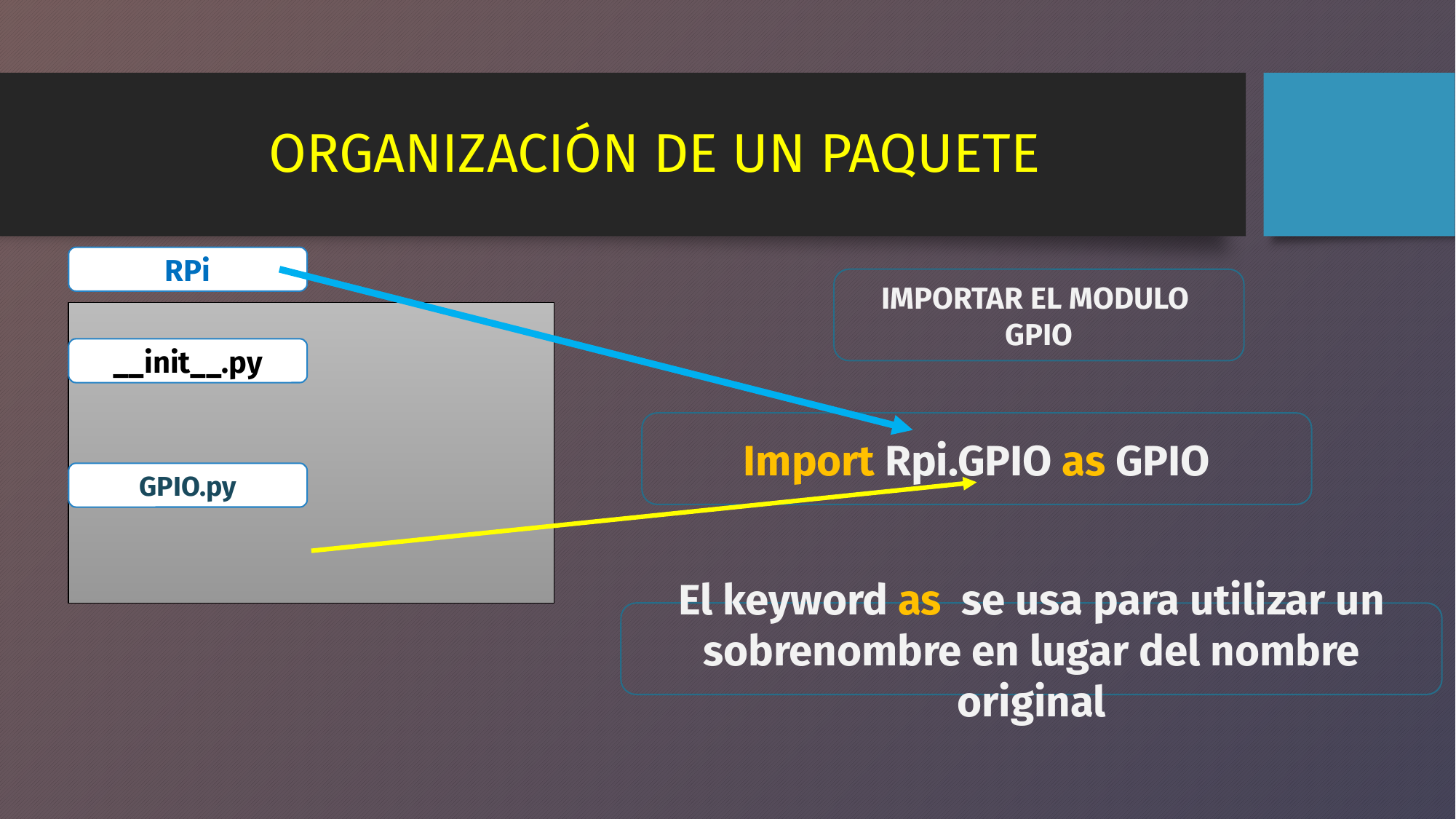

# ORGANIZACIÓN DE UN PAQUETE
RPi

IMPORTAR EL MODULO
GPIO

__init__.py
Import Rpi.GPIO as GPIO
GPIO.py
El keyword as  se usa para utilizar un sobrenombre en lugar del nombre original